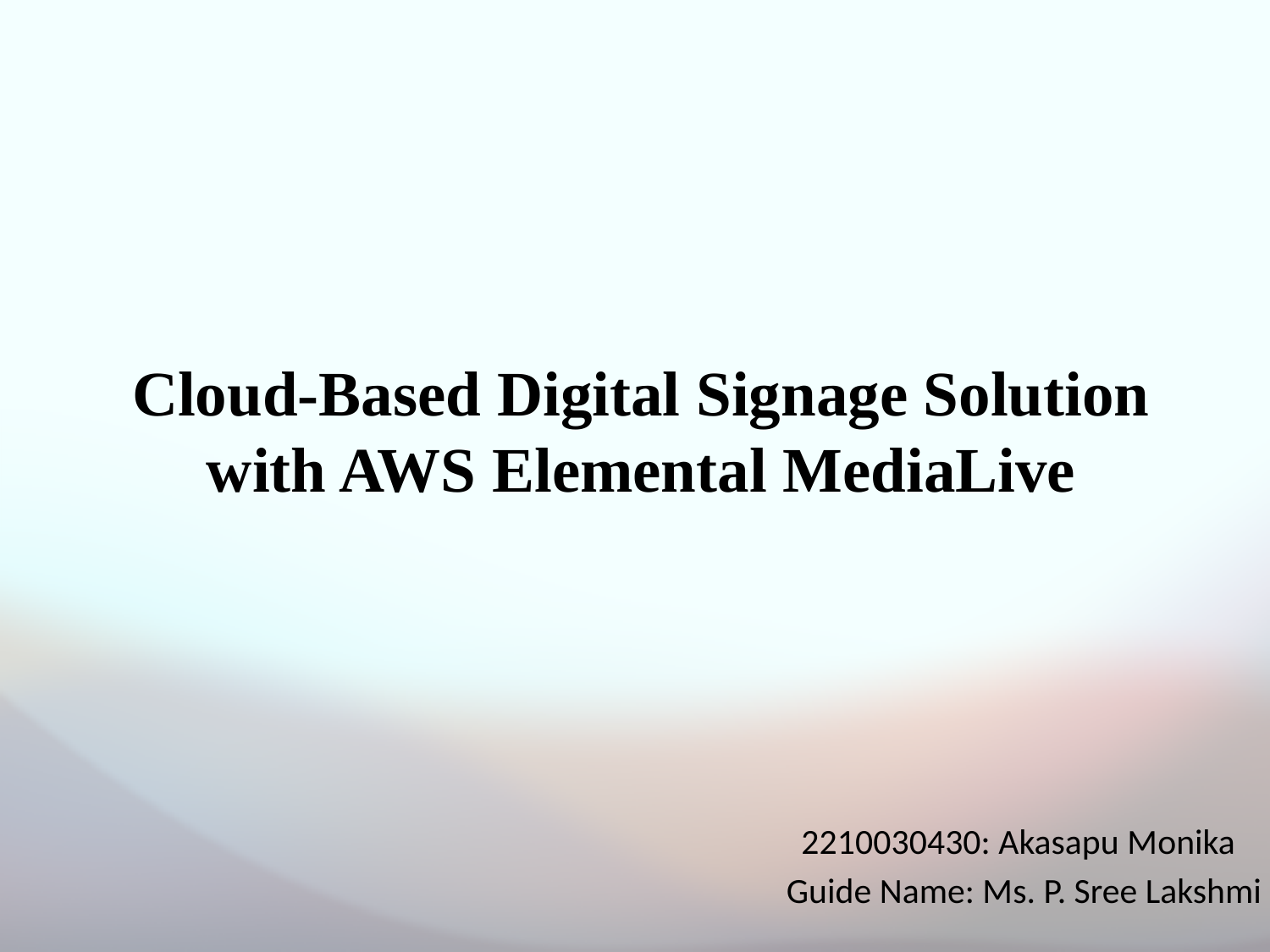

# Cloud-Based Digital Signage Solution with AWS Elemental MediaLive
                                                2210030430: Akasapu Monika
                               		  Guide Name: Ms. P. Sree Lakshmi